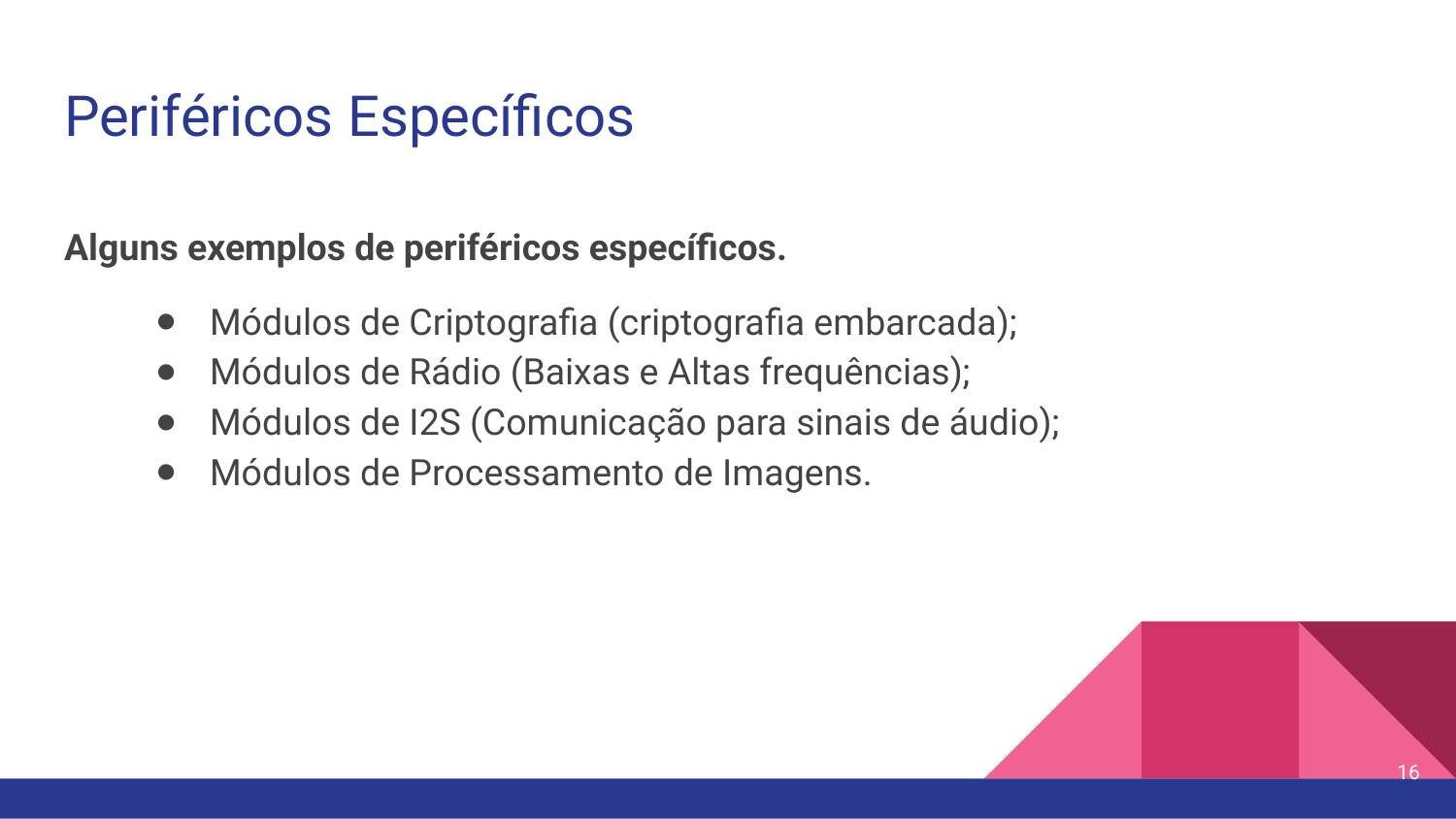

# Periféricos Específicos
Alguns exemplos de periféricos específicos.
Módulos de Criptografia (criptografia embarcada);
Módulos de Rádio (Baixas e Altas frequências);
Módulos de I2S (Comunicação para sinais de áudio);
Módulos de Processamento de Imagens.
16